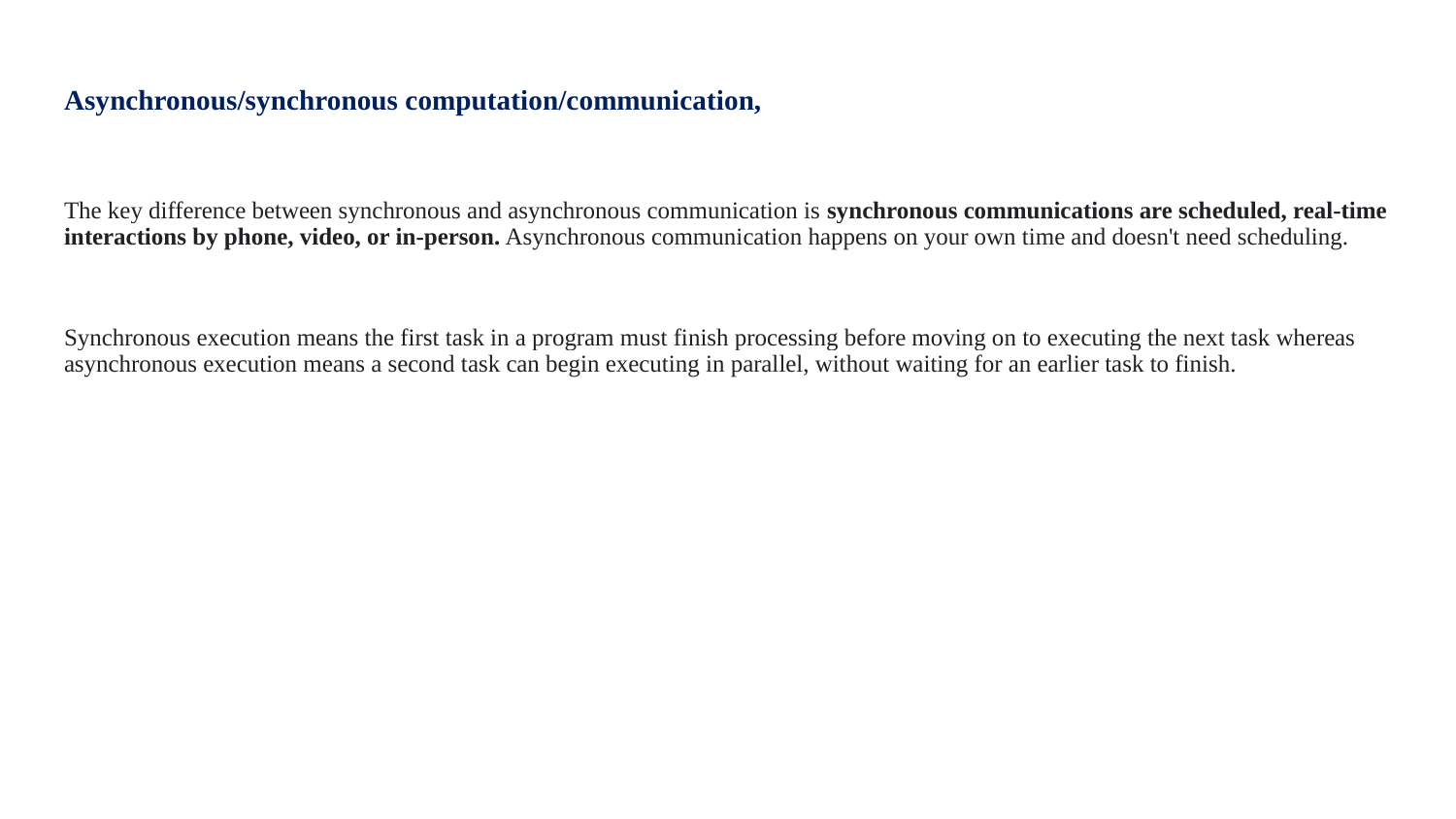

# Asynchronous/synchronous computation/communication,
The key difference between synchronous and asynchronous communication is synchronous communications are scheduled, real-time interactions by phone, video, or in-person. Asynchronous communication happens on your own time and doesn't need scheduling.

Synchronous execution means the first task in a program must finish processing before moving on to executing the next task whereas asynchronous execution means a second task can begin executing in parallel, without waiting for an earlier task to finish.